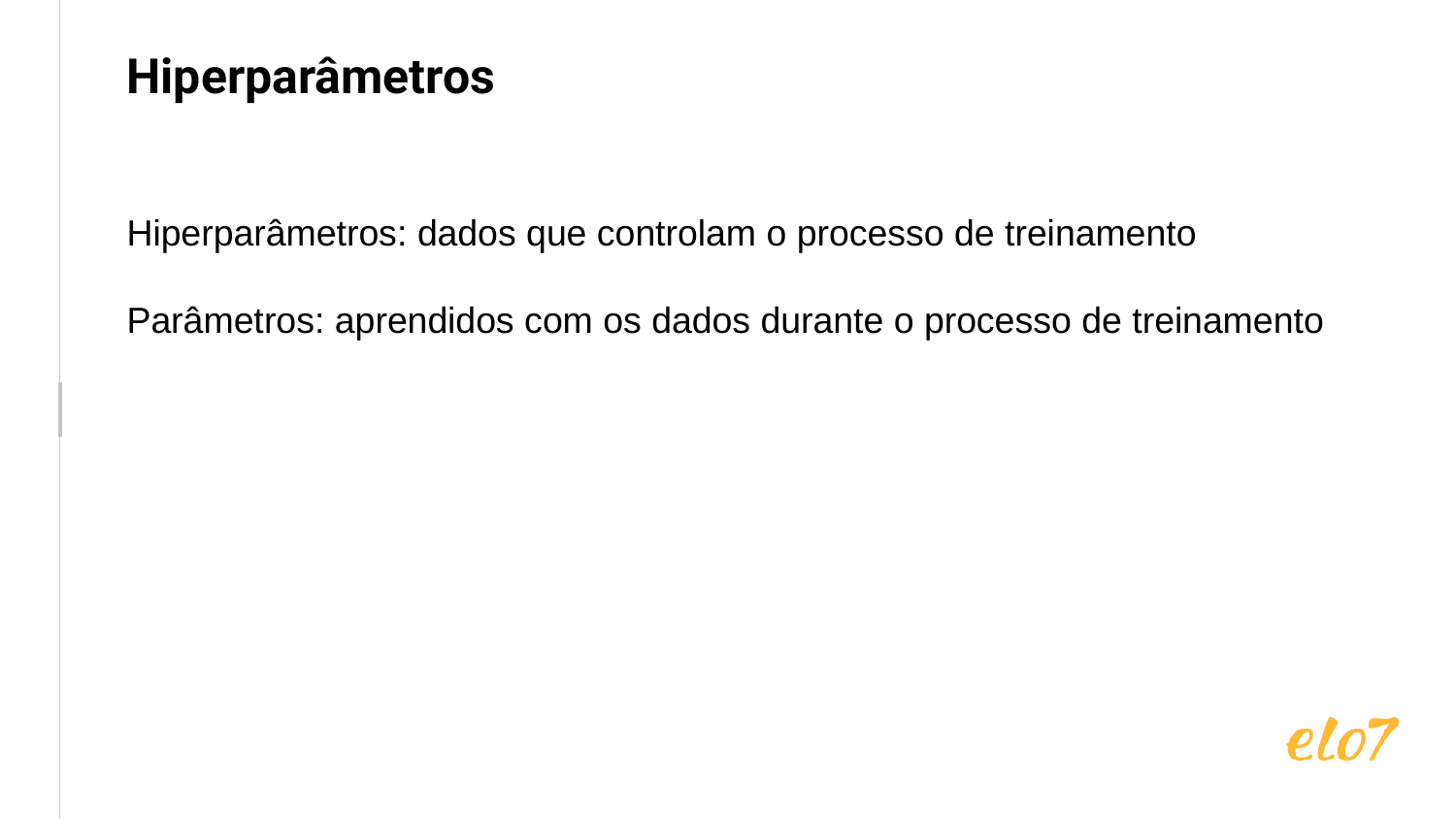

# Hiperparâmetros
Hiperparâmetros: dados que controlam o processo de treinamento

Parâmetros: aprendidos com os dados durante o processo de treinamento